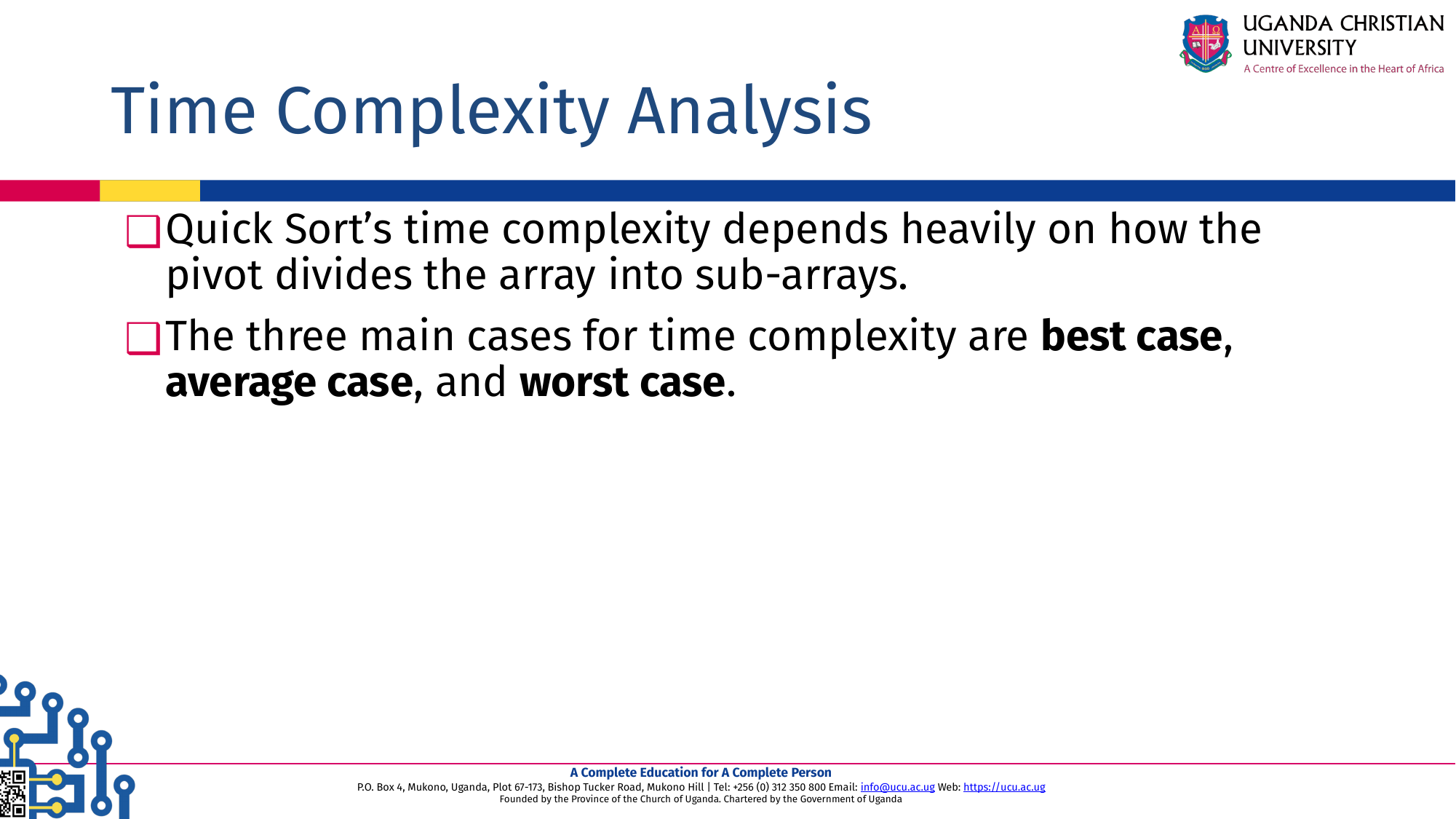

# Time Complexity Analysis
Quick Sort’s time complexity depends heavily on how the pivot divides the array into sub-arrays.
The three main cases for time complexity are best case, average case, and worst case.